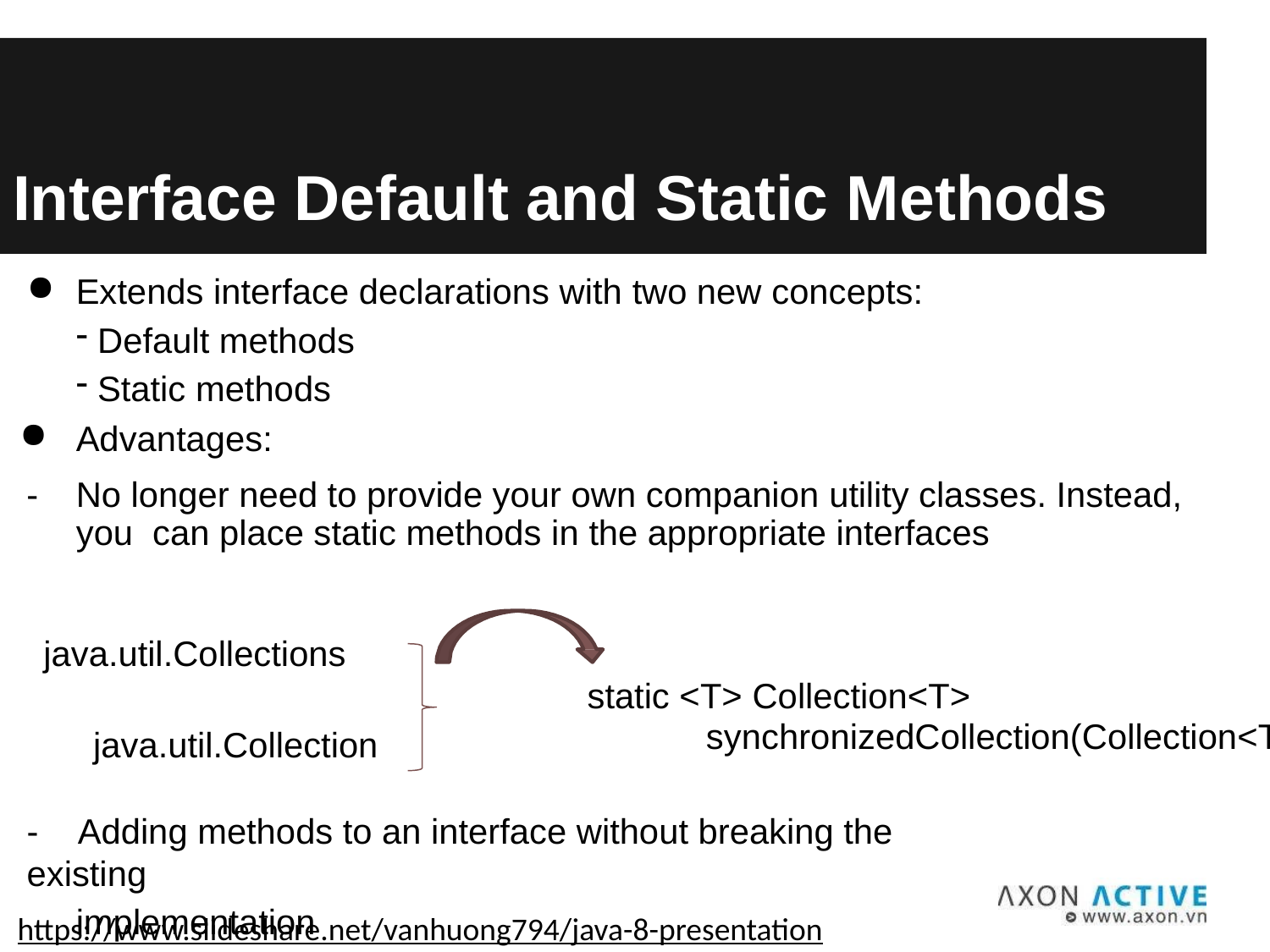

# Interface Default and Static Methods
Extends interface declarations with two new concepts:
Default methods
Static methods
Advantages:
-	No longer need to provide your own companion utility classes. Instead, you  can place static methods in the appropriate interfaces

java.util.Collections
static <T> Collection<T>

synchronizedCollection(Collection<T
java.util.Collection
-	Adding methods to an interface without breaking the existing
implementation

https://www.slideshare.net/vanhuong794/java-8-presentation